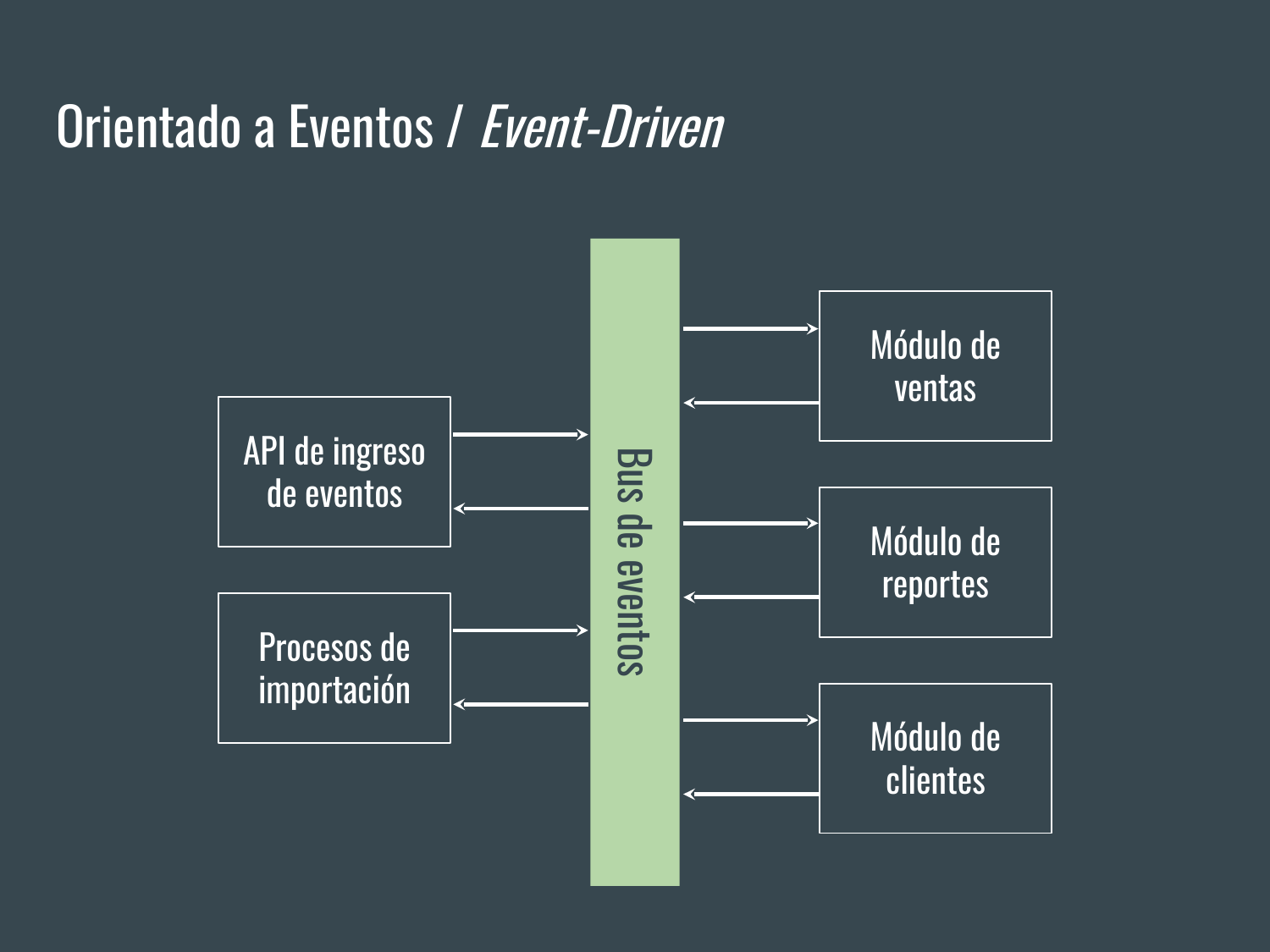

# Orientado a Eventos / Event-Driven
Módulo de ventas
API de ingreso de eventos
Módulo de reportes
Bus de eventos
Procesos de importación
Módulo de clientes